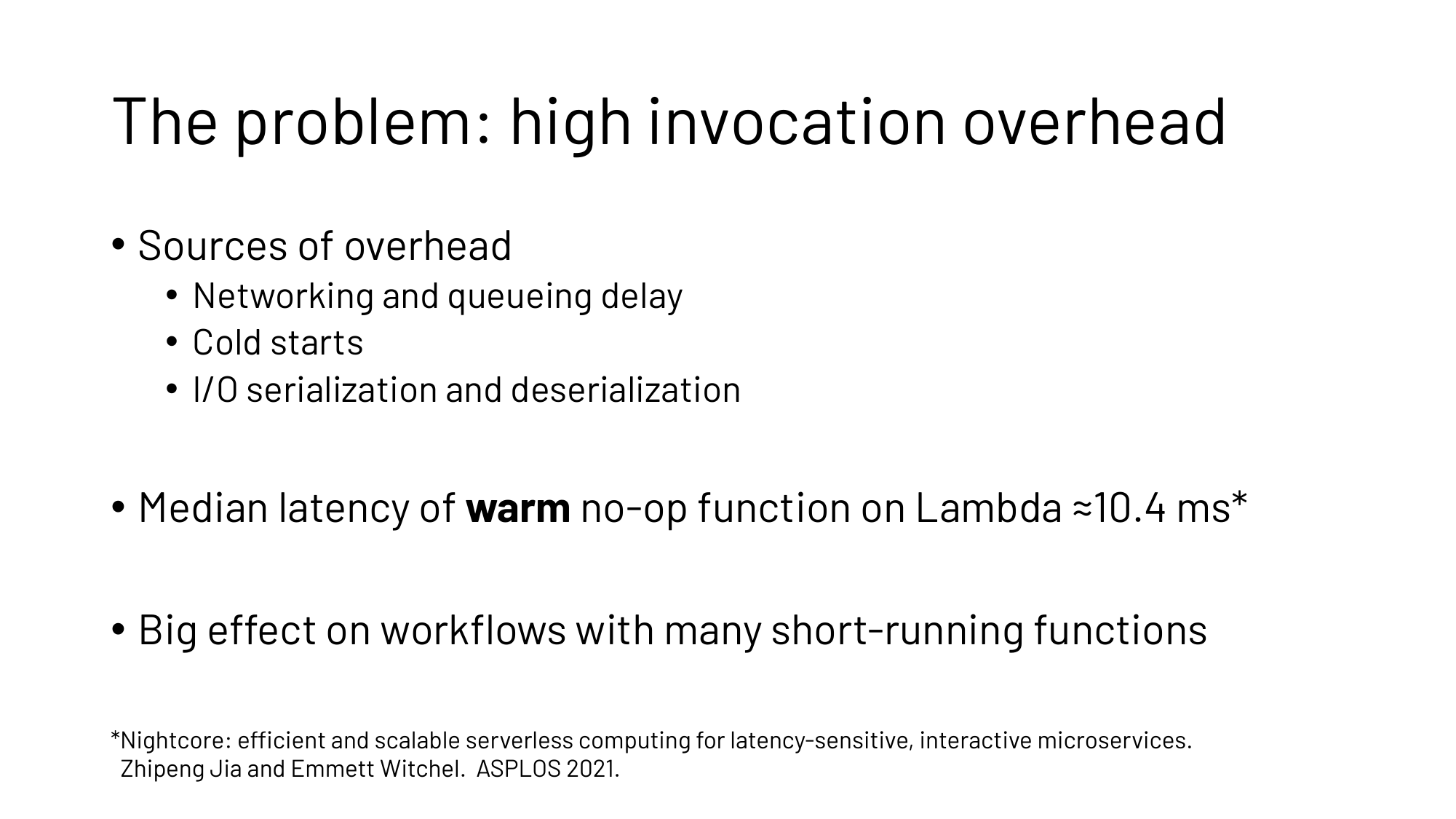

# The problem: high invocation overhead
Sources of overhead
Networking and queueing delay
Cold starts
I/O serialization and deserialization

Median latency of warm no-op function on Lambda ≈10.4 ms*

Big effect on workflows with many short-running functions
*Nightcore: efficient and scalable serverless computing for latency-sensitive, interactive microservices.
  Zhipeng Jia and Emmett Witchel.  ASPLOS 2021.